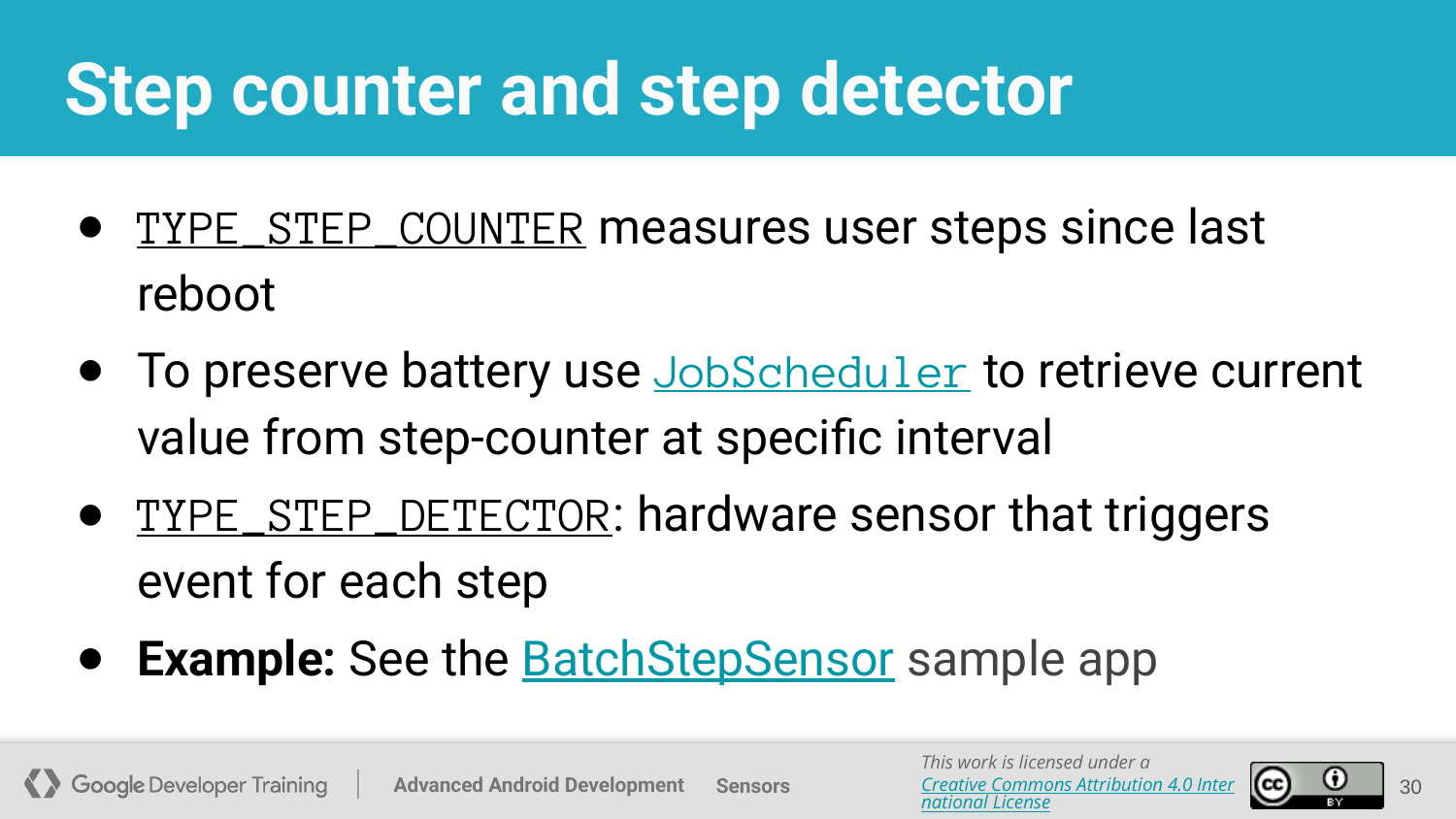

# Step counter and step detector
TYPE_STEP_COUNTER measures user steps since last reboot
To preserve battery use JobScheduler to retrieve current value from step-counter at specific interval
TYPE_STEP_DETECTOR: hardware sensor that triggers event for each step
Example: See the BatchStepSensor sample app
30